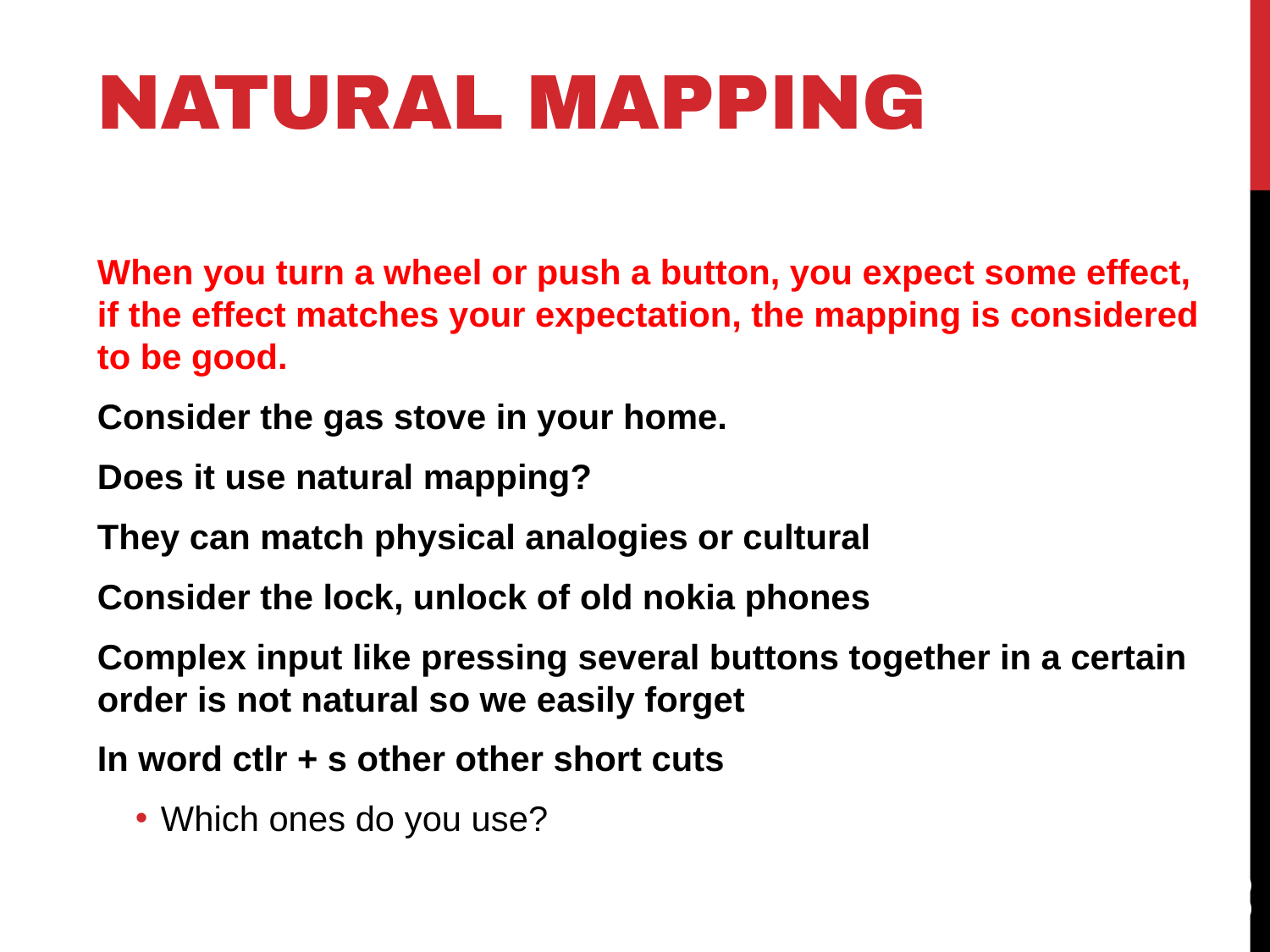

# Natural Mapping
When you turn a wheel or push a button, you expect some effect, if the effect matches your expectation, the mapping is considered to be good.
Consider the gas stove in your home.
Does it use natural mapping?
They can match physical analogies or cultural
Consider the lock, unlock of old nokia phones
Complex input like pressing several buttons together in a certain order is not natural so we easily forget
In word ctlr + s other other short cuts
Which ones do you use?

35